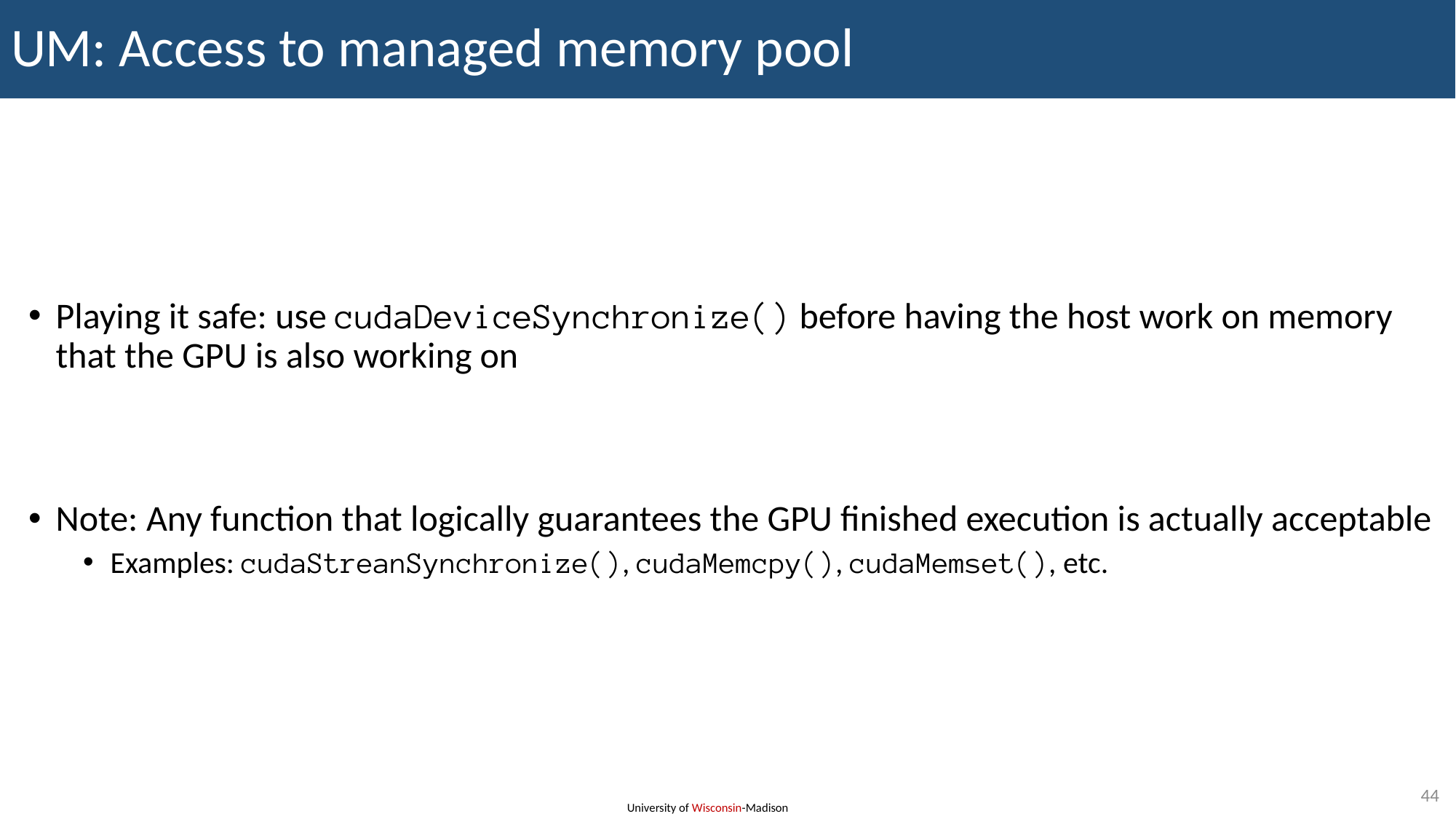

# UM: Access to managed memory pool

Playing it safe: use cudaDeviceSynchronize() before having the host work on memory that the GPU is also working on

Note: Any function that logically guarantees the GPU finished execution is actually acceptable
Examples: cudaStreanSynchronize(), cudaMemcpy(), cudaMemset(), etc.
44